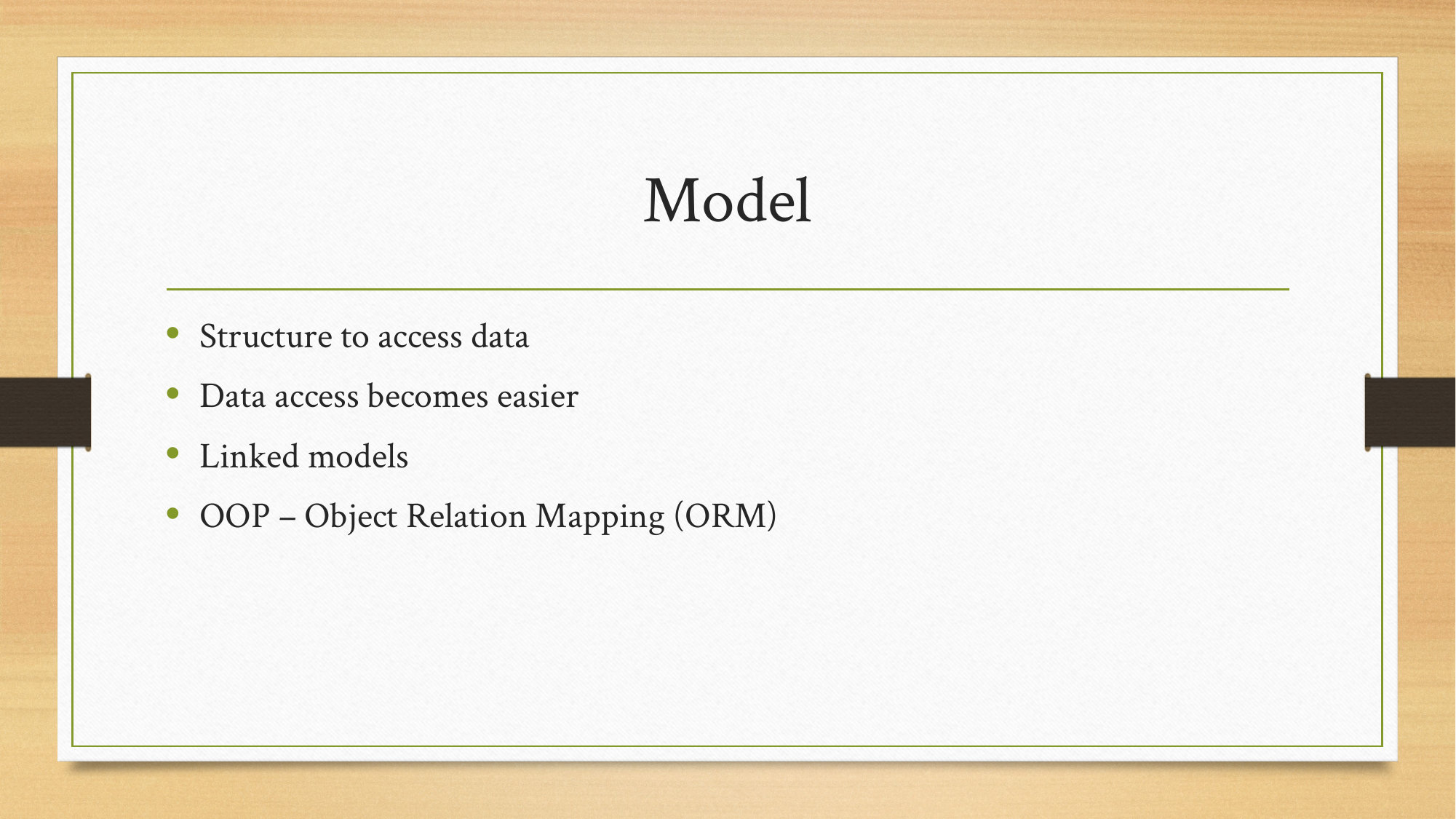

# Model
Structure to access data
Data access becomes easier
Linked models
OOP – Object Relation Mapping (ORM)